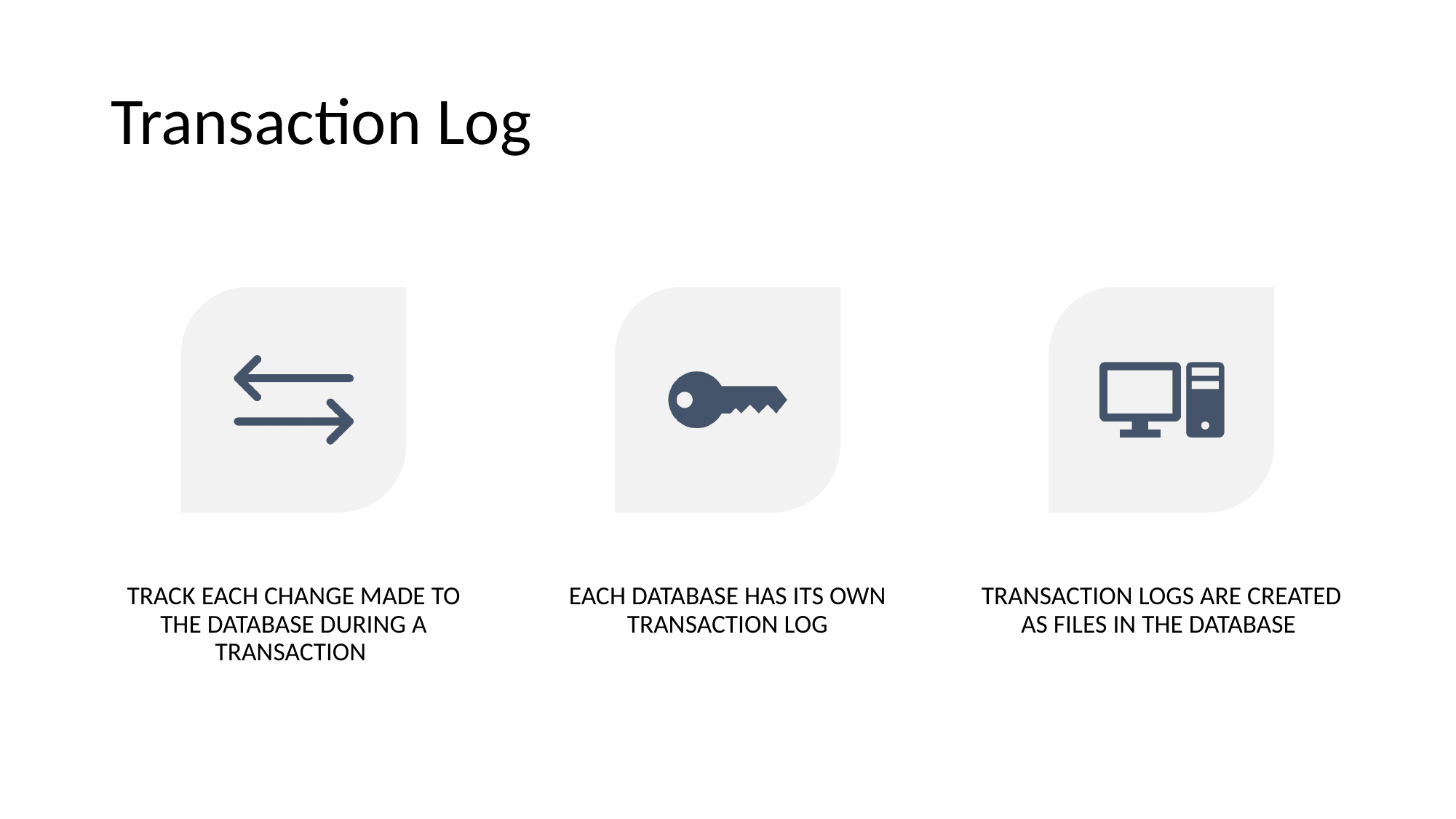

# Transaction Log
Track each change made to the database during a transaction
Each database has its own transaction log
Transaction Logs are created as files in the database